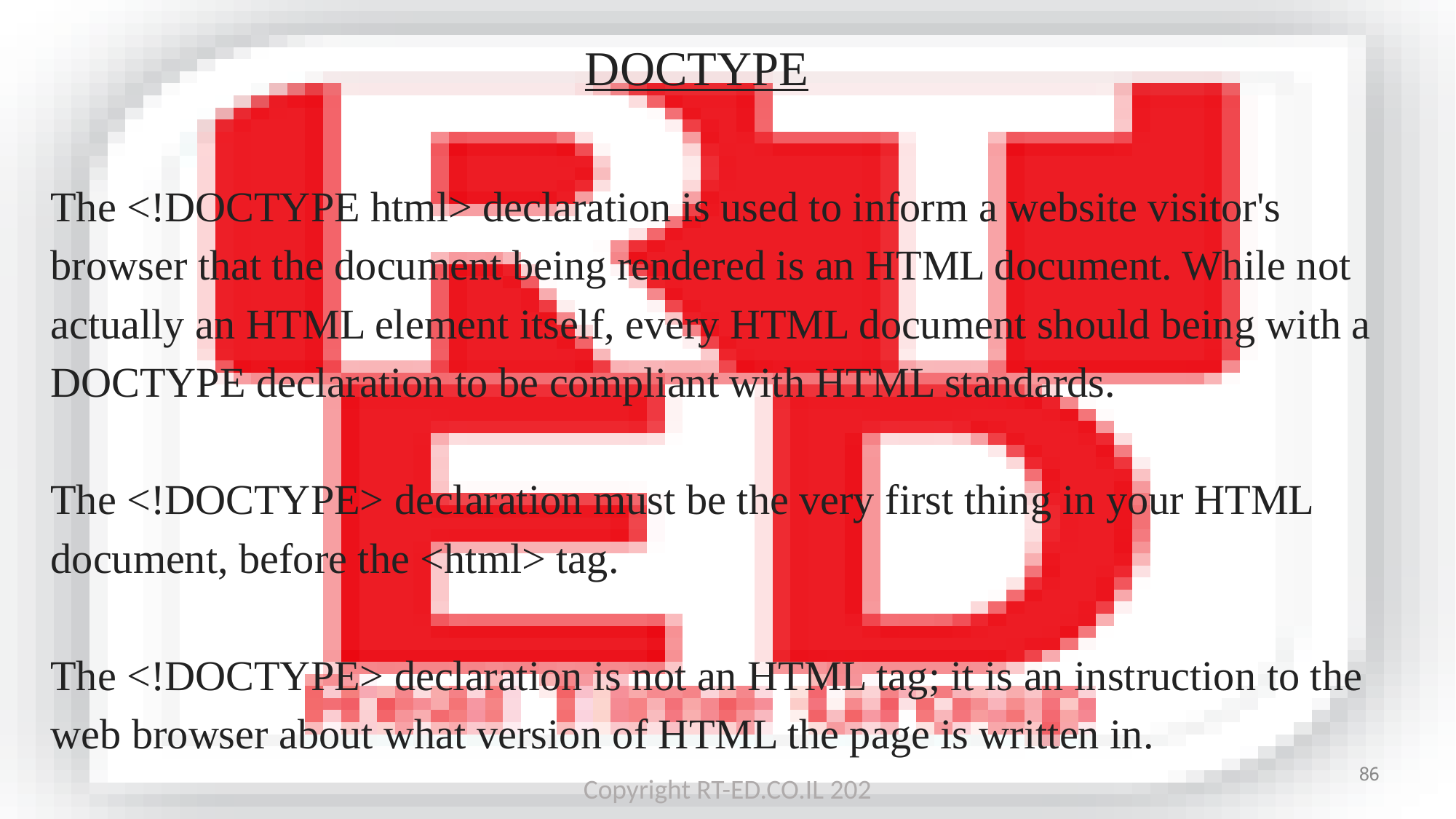

# DOCTYPE
The <!DOCTYPE html> declaration is used to inform a website visitor's browser that the document being rendered is an HTML document. While not actually an HTML element itself, every HTML document should being with a DOCTYPE declaration to be compliant with HTML standards.

The <!DOCTYPE> declaration must be the very first thing in your HTML document, before the <html> tag.

The <!DOCTYPE> declaration is not an HTML tag; it is an instruction to the web browser about what version of HTML the page is written in.
86
Copyright RT-ED.CO.IL 202